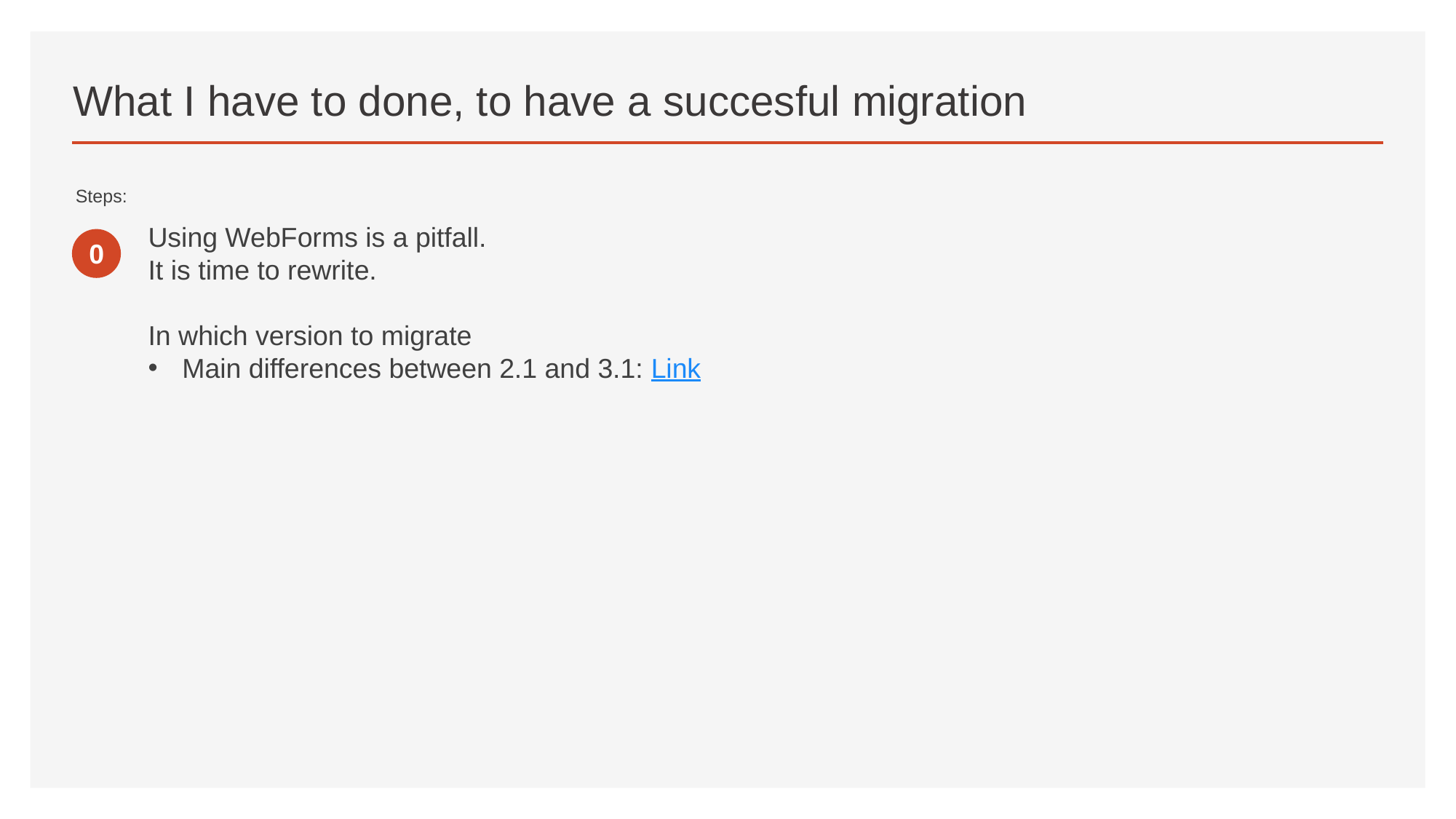

# What I have to done, to have a succesful migration
Steps:
Using WebForms is a pitfall.
It is time to rewrite.

In which version to migrate
Main differences between 2.1 and 3.1: Link

0